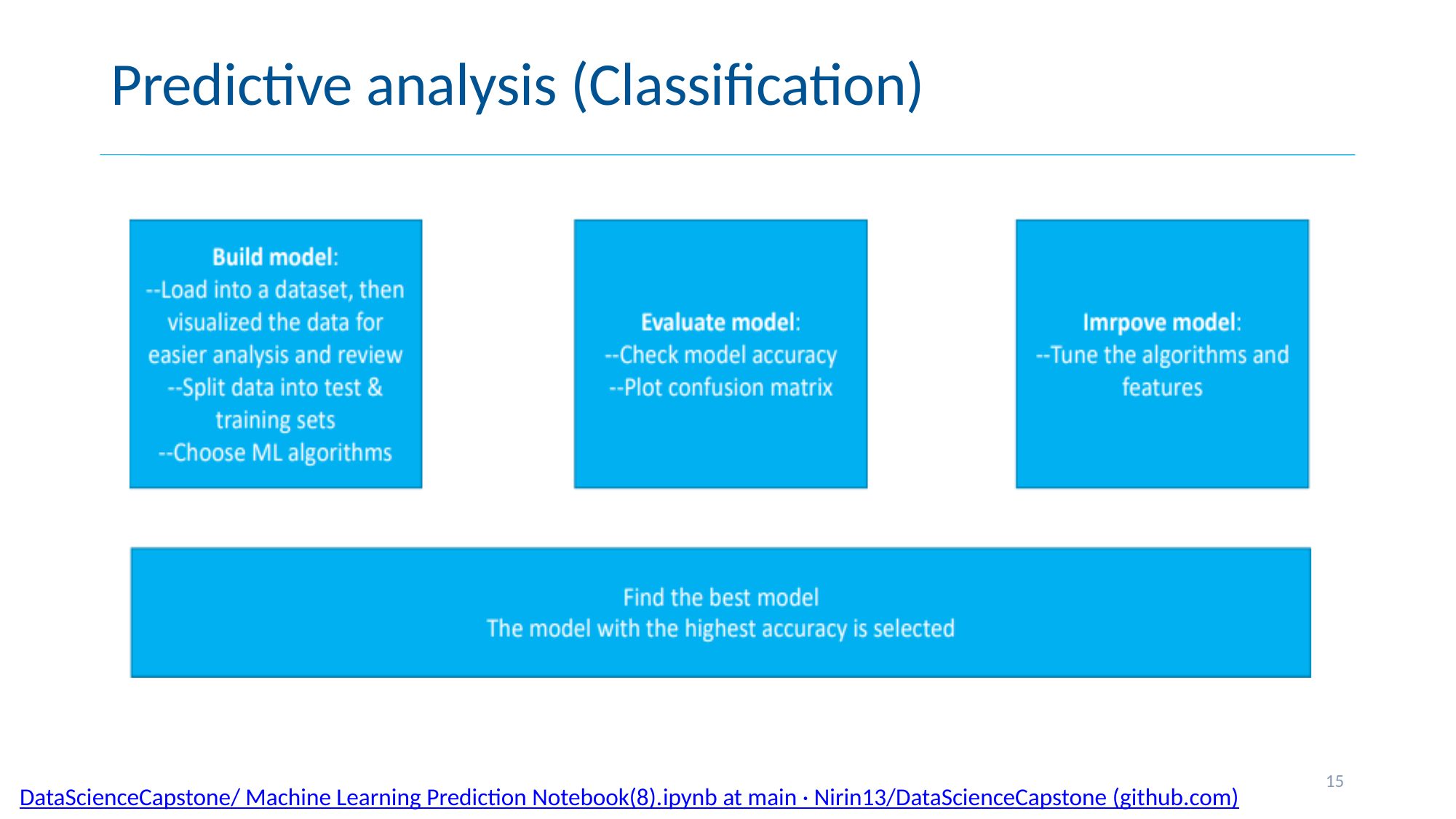

# Predictive analysis (Classification)

15
DataScienceCapstone/ Machine Learning Prediction Notebook(8).ipynb at main · Nirin13/DataScienceCapstone (github.com)